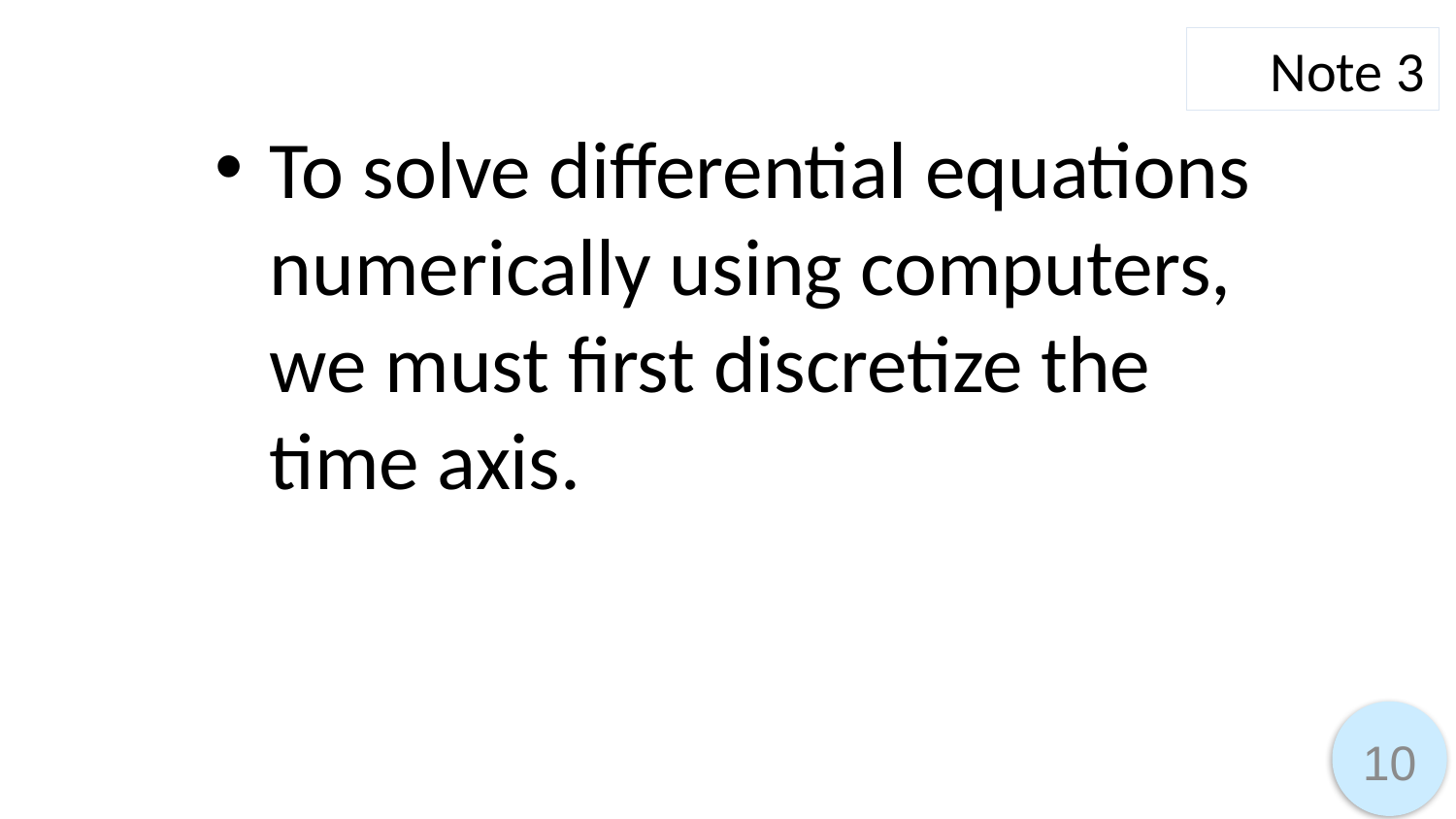

Note 3
To solve differential equations numerically using computers, we must first discretize the time axis.
10